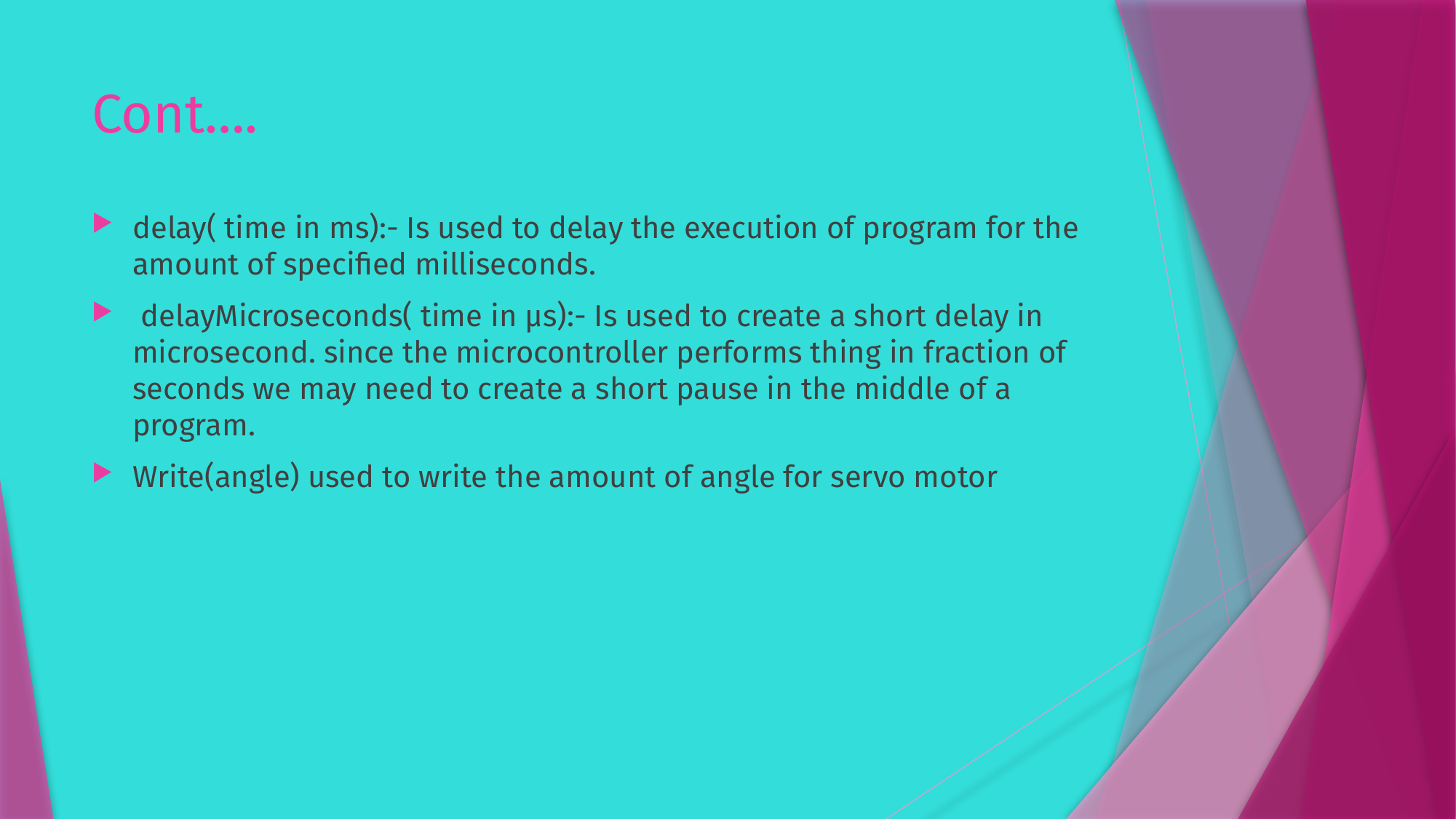

# Cont….
delay( time in ms):- Is used to delay the execution of program for the amount of specified milliseconds.
 delayMicroseconds( time in µs):- Is used to create a short delay in microsecond. since the microcontroller performs thing in fraction of seconds we may need to create a short pause in the middle of a program.
Write(angle) used to write the amount of angle for servo motor